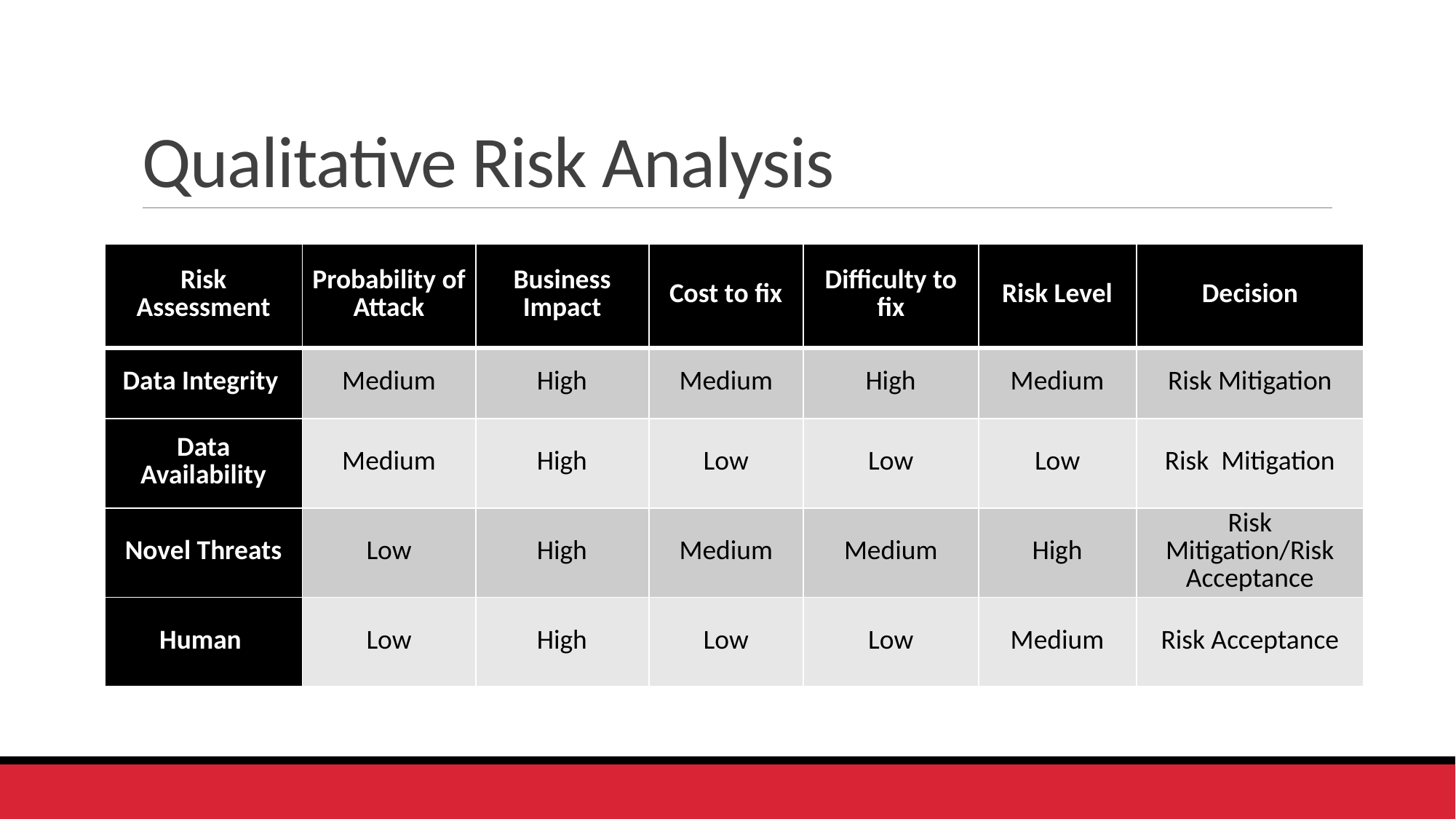

# Qualitative Risk Analysis
| Risk Assessment | Probability of Attack | Business Impact | Cost to fix | Difficulty to fix | Risk Level | Decision |
| --- | --- | --- | --- | --- | --- | --- |
| Data Integrity | Medium | High | Medium | High | Medium | Risk Mitigation |
| Data Availability | Medium | High | Low | Low | Low | Risk  Mitigation |
| Novel Threats | Low | High | Medium | Medium | High | Risk Mitigation/Risk Acceptance |
| Human | Low | High | Low | Low | Medium | Risk Acceptance |